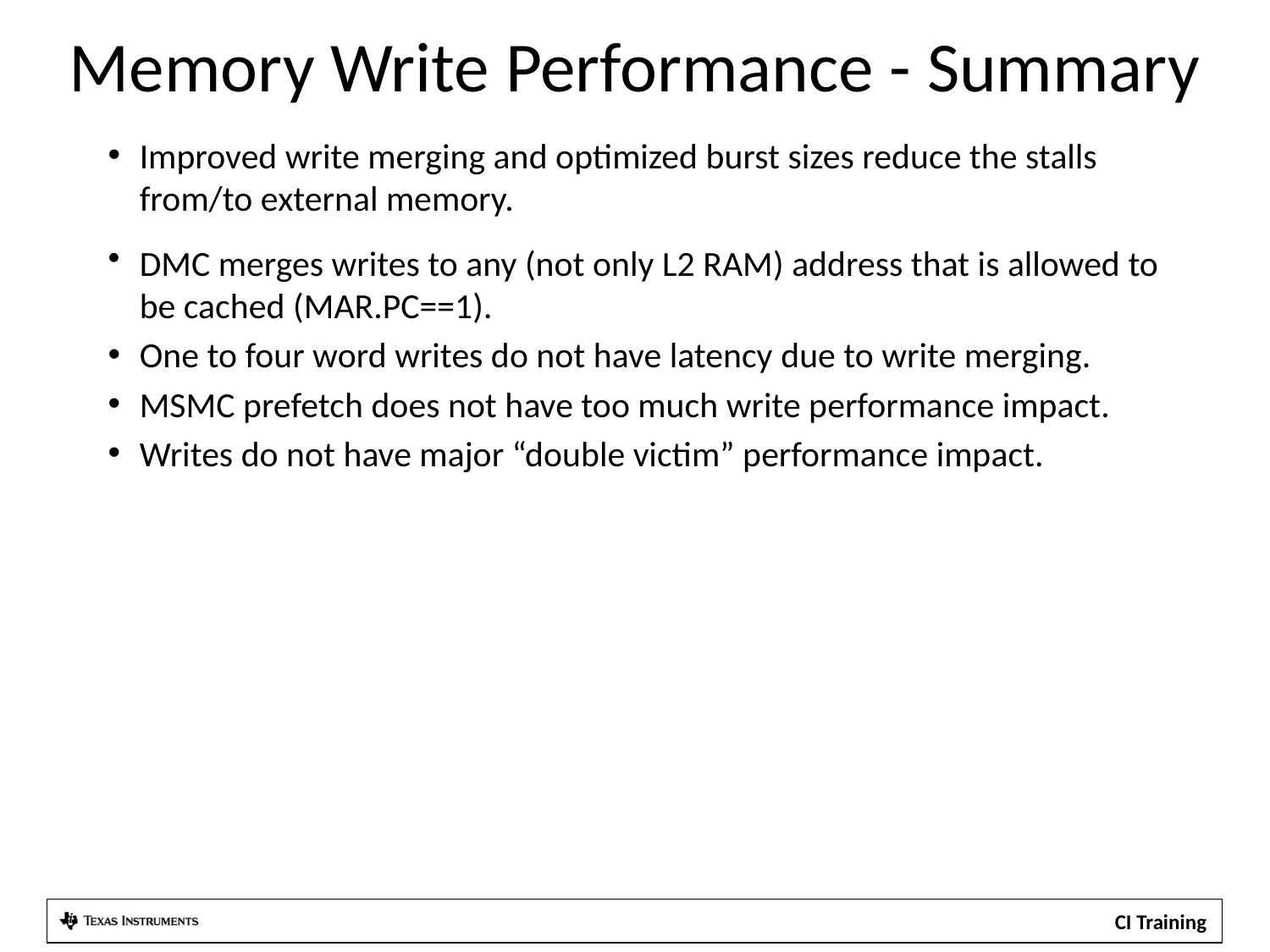

Memory Write Performance - Summary
Improved write merging and optimized burst sizes reduce the stalls from/to external memory.
DMC merges writes to any (not only L2 RAM) address that is allowed to be cached (MAR.PC==1).
One to four word writes do not have latency due to write merging.
MSMC prefetch does not have too much write performance impact.
Writes do not have major “double victim” performance impact.